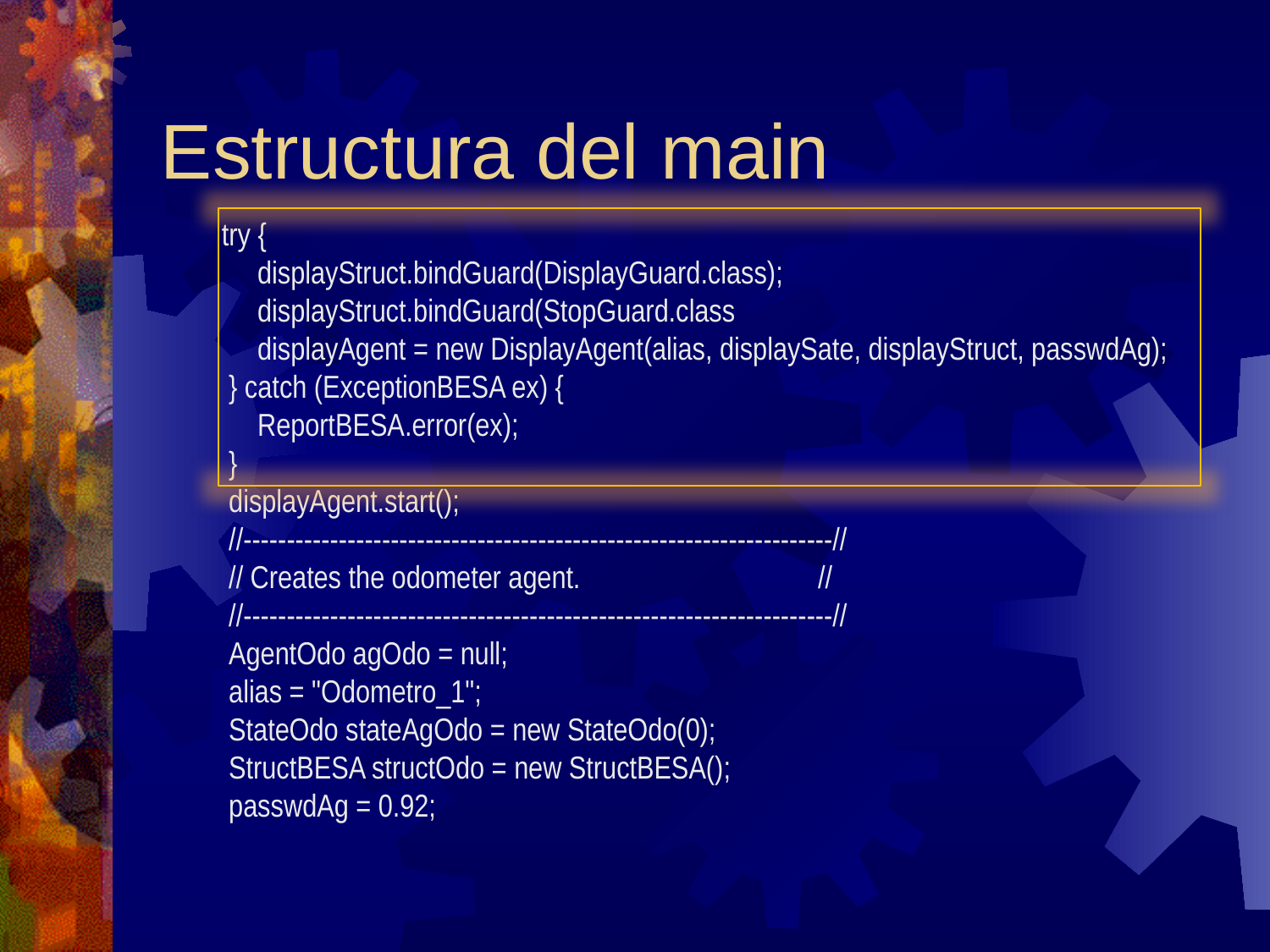

# Estructura del main
       try {
            displayStruct.bindGuard(DisplayGuard.class);
            displayStruct.bindGuard(StopGuard.class
            displayAgent = new DisplayAgent(alias, displaySate, displayStruct, passwdAg);
        } catch (ExceptionBESA ex) {
            ReportBESA.error(ex);
        }
        displayAgent.start();
        //--------------------------------------------------------------------//
        // Creates the odometer agent.                                 //
        //--------------------------------------------------------------------//
        AgentOdo agOdo = null;
        alias = "Odometro_1";
        StateOdo stateAgOdo = new StateOdo(0);
        StructBESA structOdo = new StructBESA();
        passwdAg = 0.92;